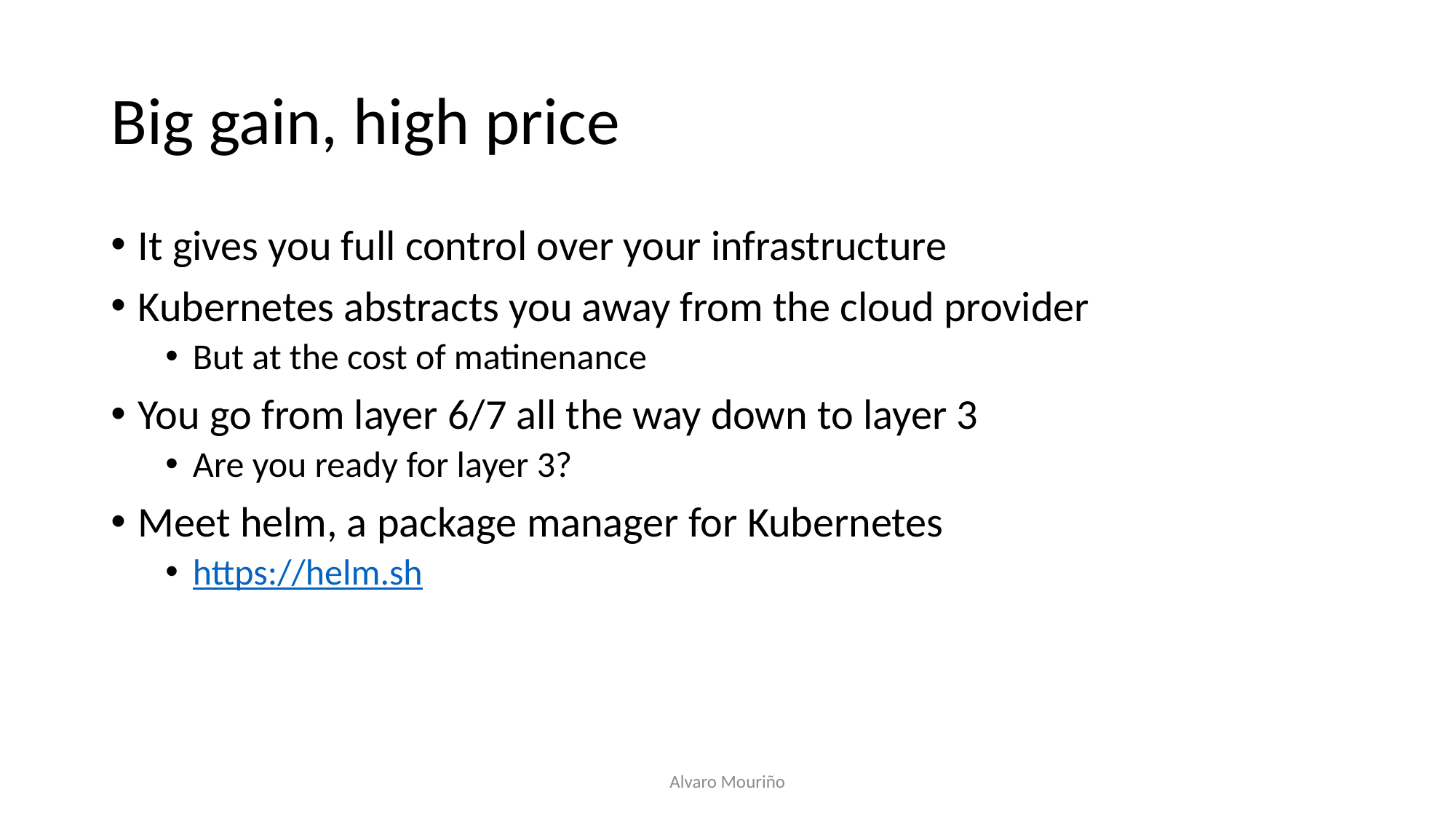

# Big gain, high price
It gives you full control over your infrastructure
Kubernetes abstracts you away from the cloud provider
But at the cost of matinenance
You go from layer 6/7 all the way down to layer 3
Are you ready for layer 3?
Meet helm, a package manager for Kubernetes
https://helm.sh
Alvaro Mouriño